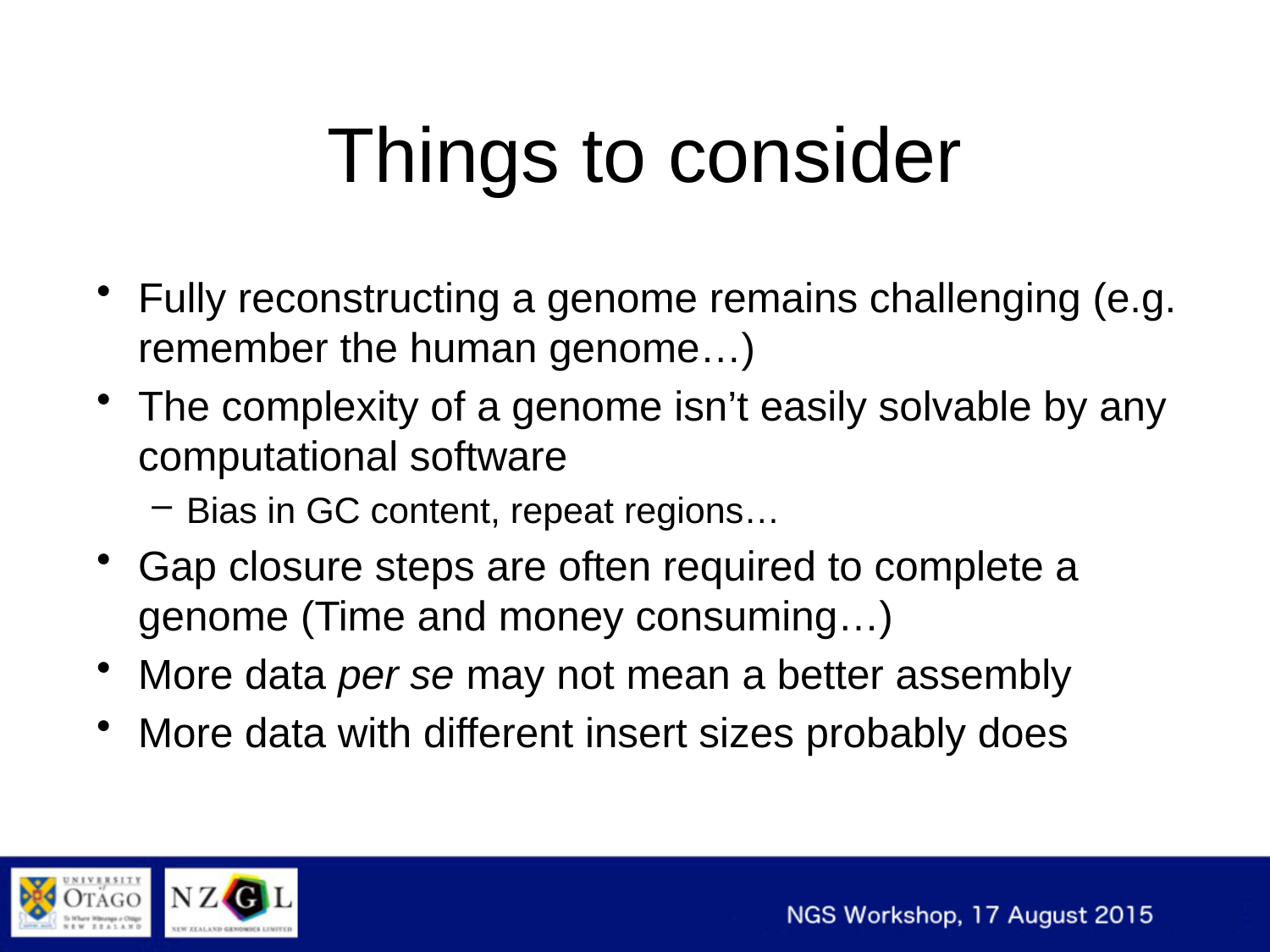

# Things to consider
Fully reconstructing a genome remains challenging (e.g. remember the human genome…)
The complexity of a genome isn’t easily solvable by any computational software
Bias in GC content, repeat regions…
Gap closure steps are often required to complete a genome (Time and money consuming…)
More data per se may not mean a better assembly
More data with different insert sizes probably does